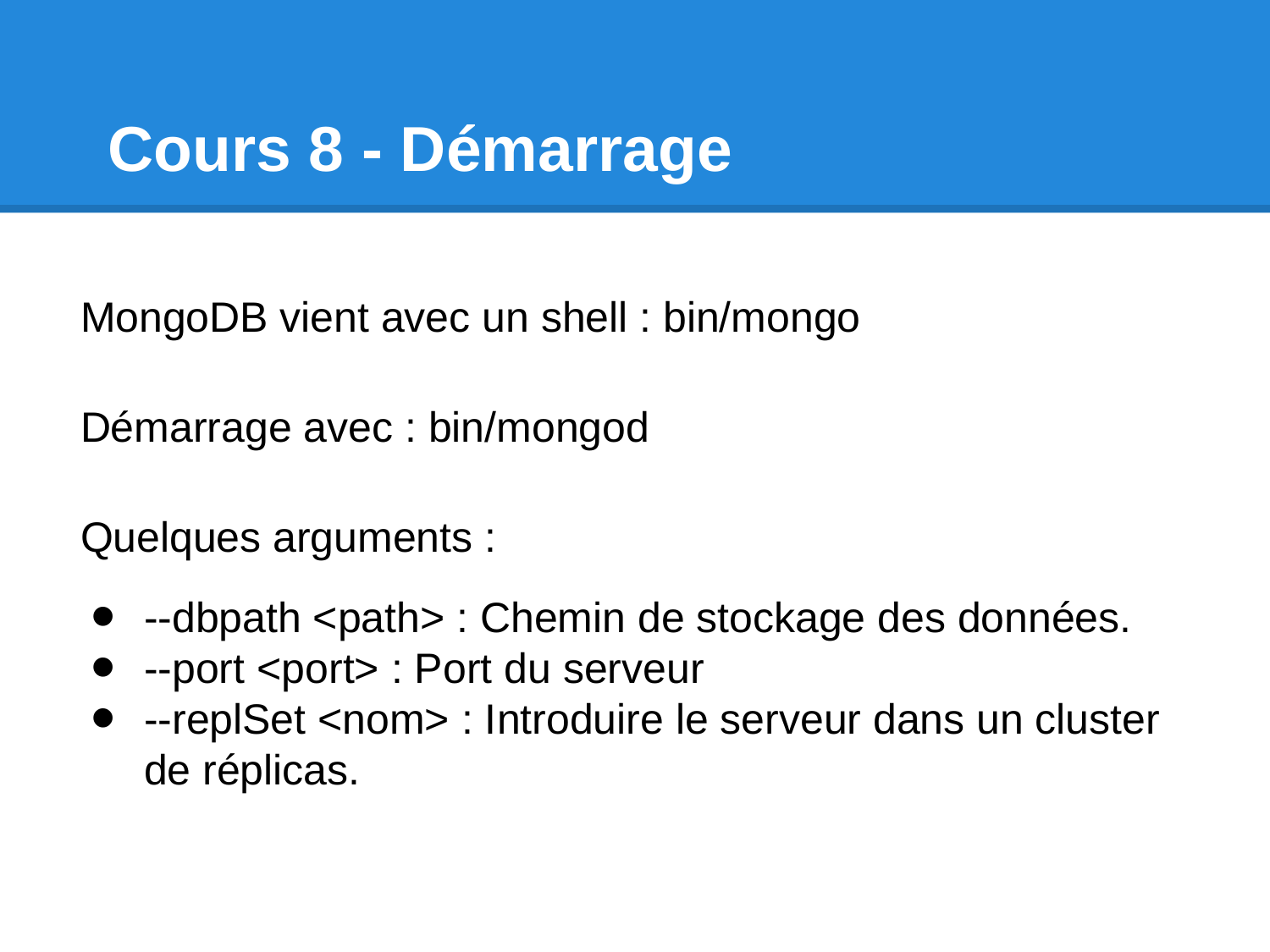

# Cours 8 - Démarrage
MongoDB vient avec un shell : bin/mongo

Démarrage avec : bin/mongod

Quelques arguments :

--dbpath <path> : Chemin de stockage des données.
--port <port> : Port du serveur
--replSet <nom> : Introduire le serveur dans un cluster de réplicas.